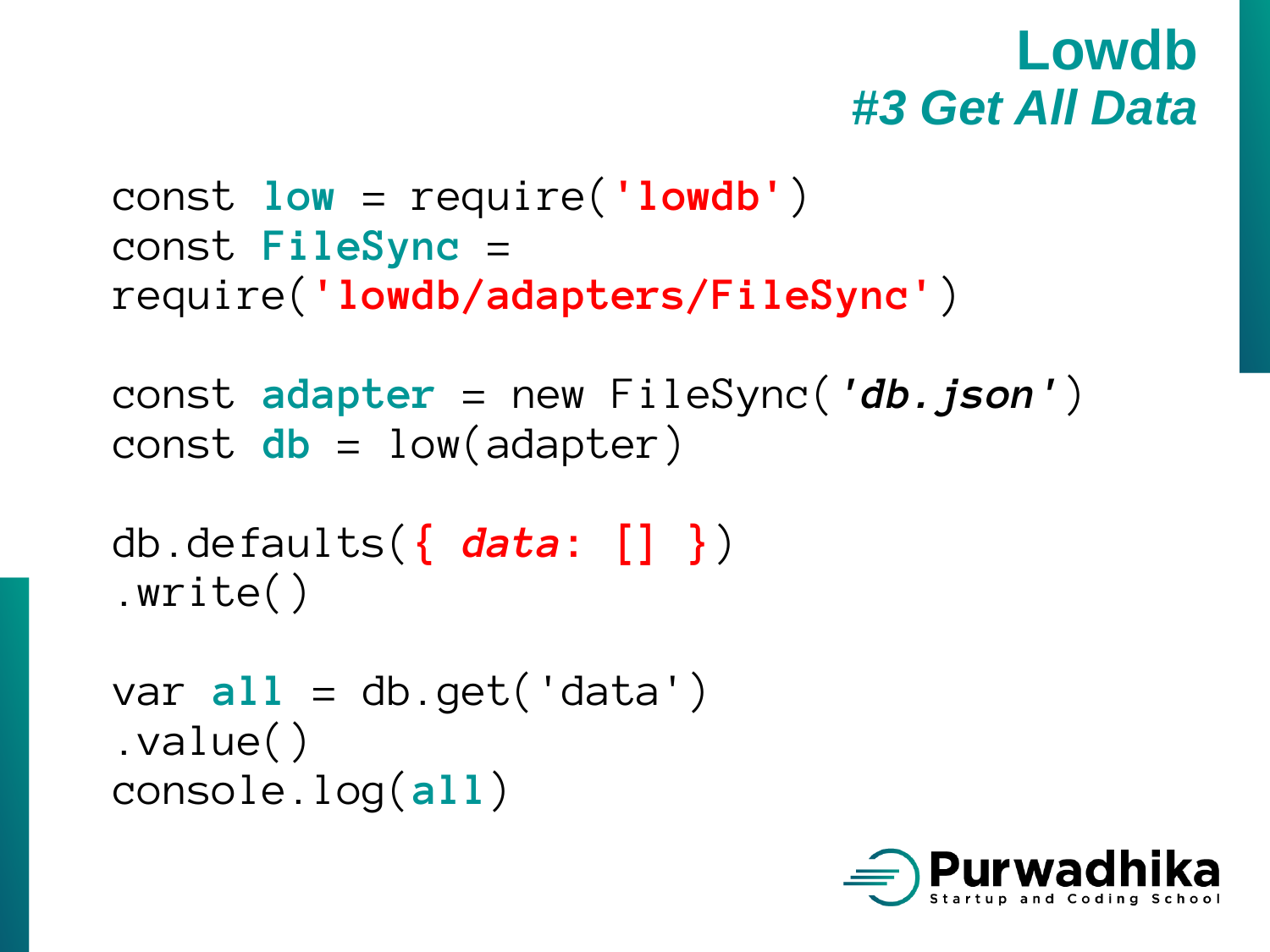

Lowdb
#3 Get All Data

const low = require('lowdb')
const FileSync = require('lowdb/adapters/FileSync')
const adapter = new FileSync('db.json')
const db = low(adapter)
db.defaults({ data: [] })
.write()
var all = db.get('data')
.value()
console.log(all)